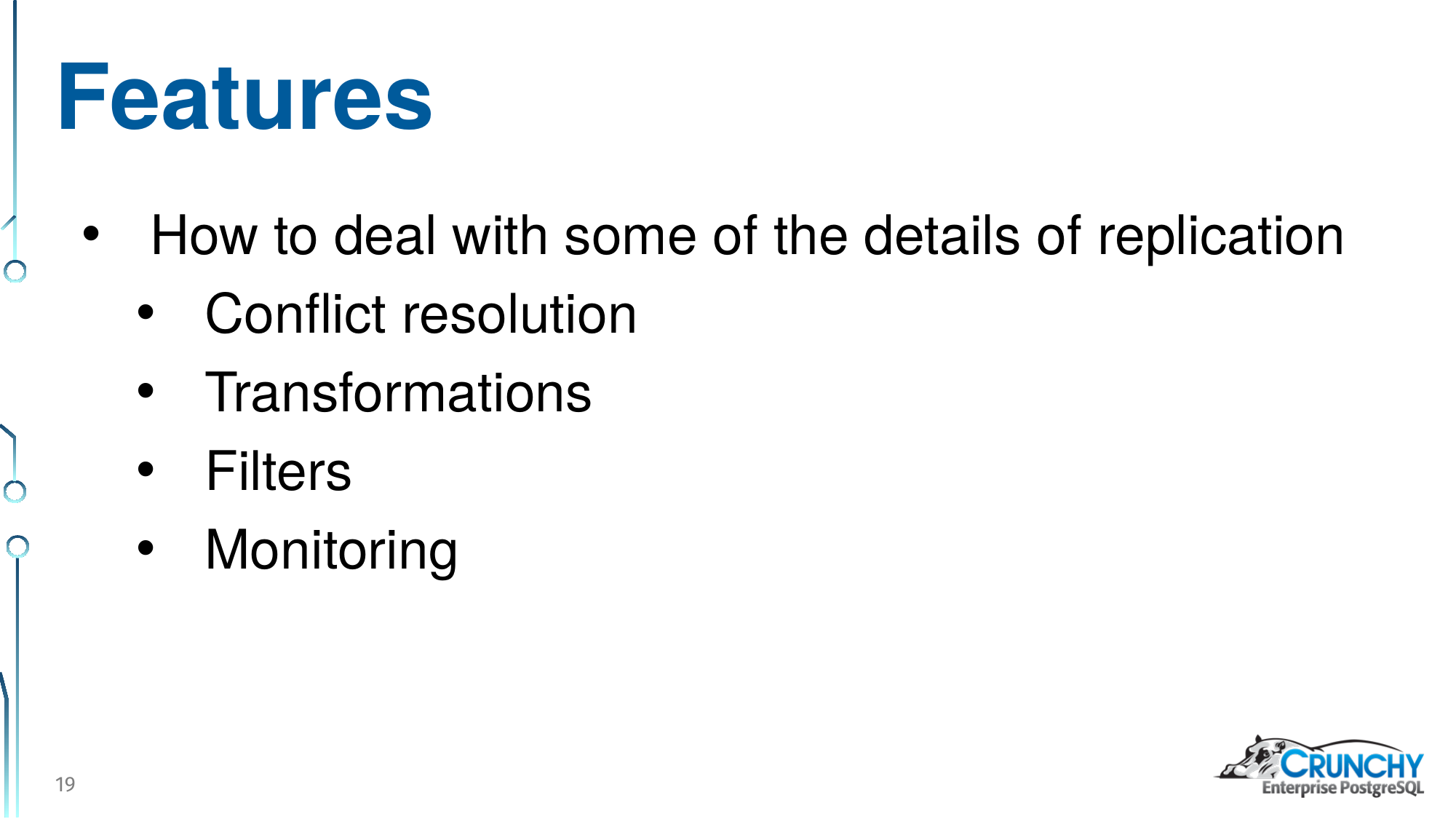

# Features
How to deal with some of the details of replication
Conflict resolution
Transformations
Filters
Monitoring
19